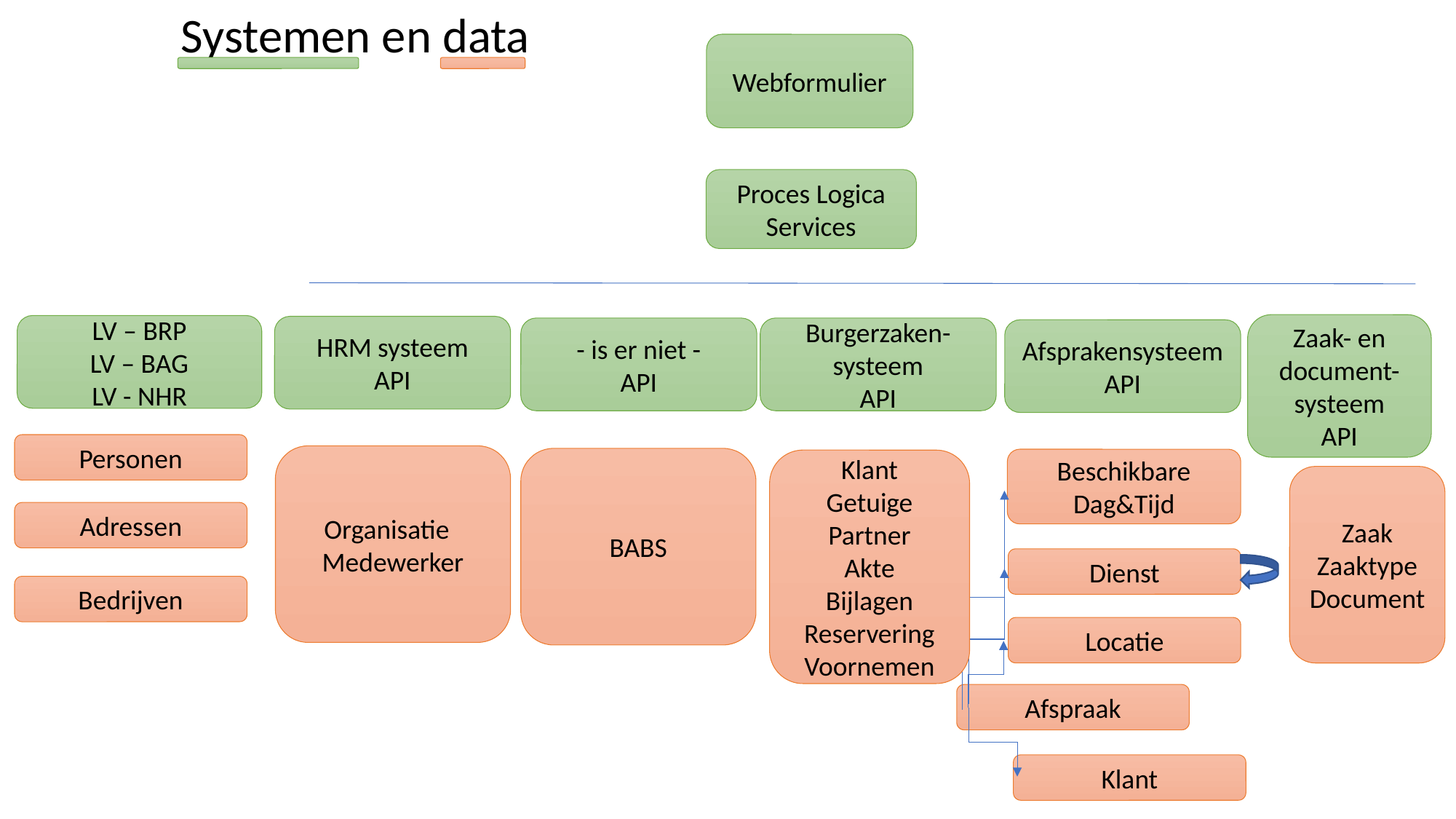

Systemen en data
Webformulier

Proces Logica
Services
Zaak- en document-systeem
API
LV – BRP
LV – BAG
LV - NHR
HRM systeem
API
Burgerzaken-systeem
API
- is er niet -
API
Afsprakensysteem API
Personen
Organisatie
Medewerker
BABS
Beschikbare
Dag&Tijd
Klant
Getuige
Partner
Akte
Bijlagen
Reservering
Voornemen
Zaak
Zaaktype
Document
Adressen
Dienst

Bedrijven
Locatie
Afspraak
Klant